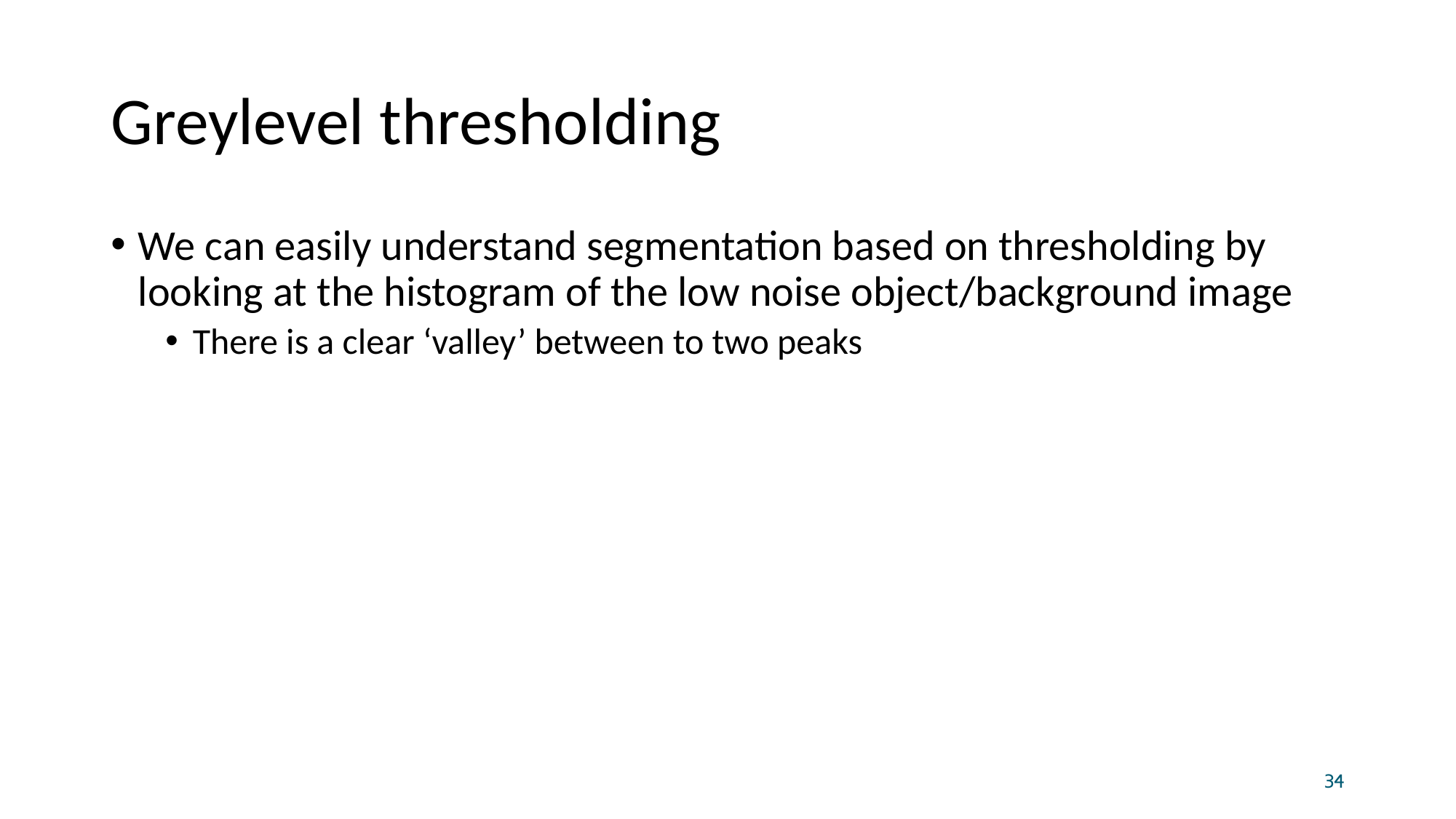

# Greylevel thresholding
We can easily understand segmentation based on thresholding by looking at the histogram of the low noise object/background image
There is a clear ‘valley’ between to two peaks
34